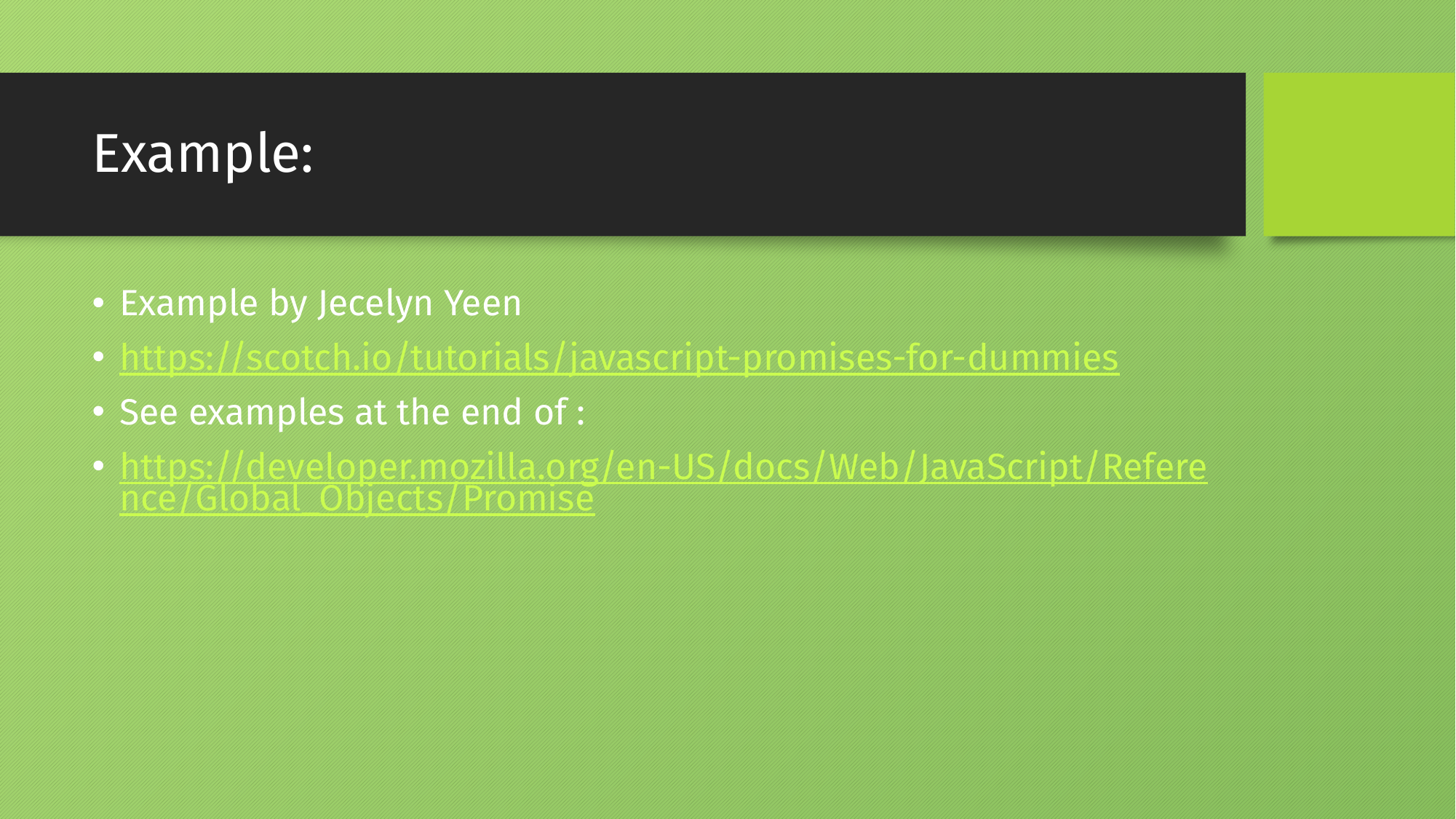

# Example:
Example by Jecelyn Yeen
https://scotch.io/tutorials/javascript-promises-for-dummies
See examples at the end of :
https://developer.mozilla.org/en-US/docs/Web/JavaScript/Reference/Global_Objects/Promise